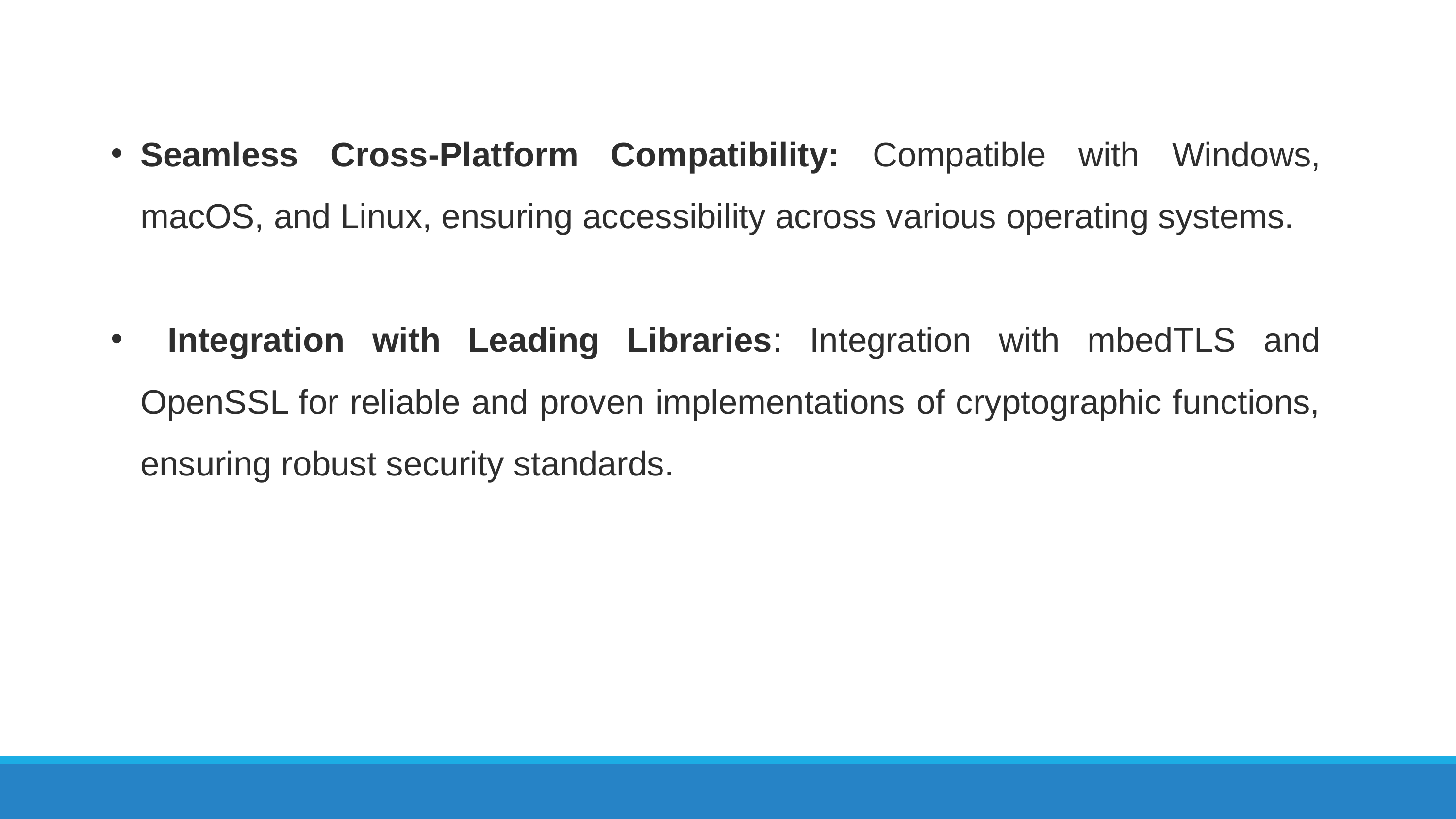

Seamless Cross-Platform Compatibility: Compatible with Windows, macOS, and Linux, ensuring accessibility across various operating systems.

 Integration with Leading Libraries: Integration with mbedTLS and OpenSSL for reliable and proven implementations of cryptographic functions, ensuring robust security standards.